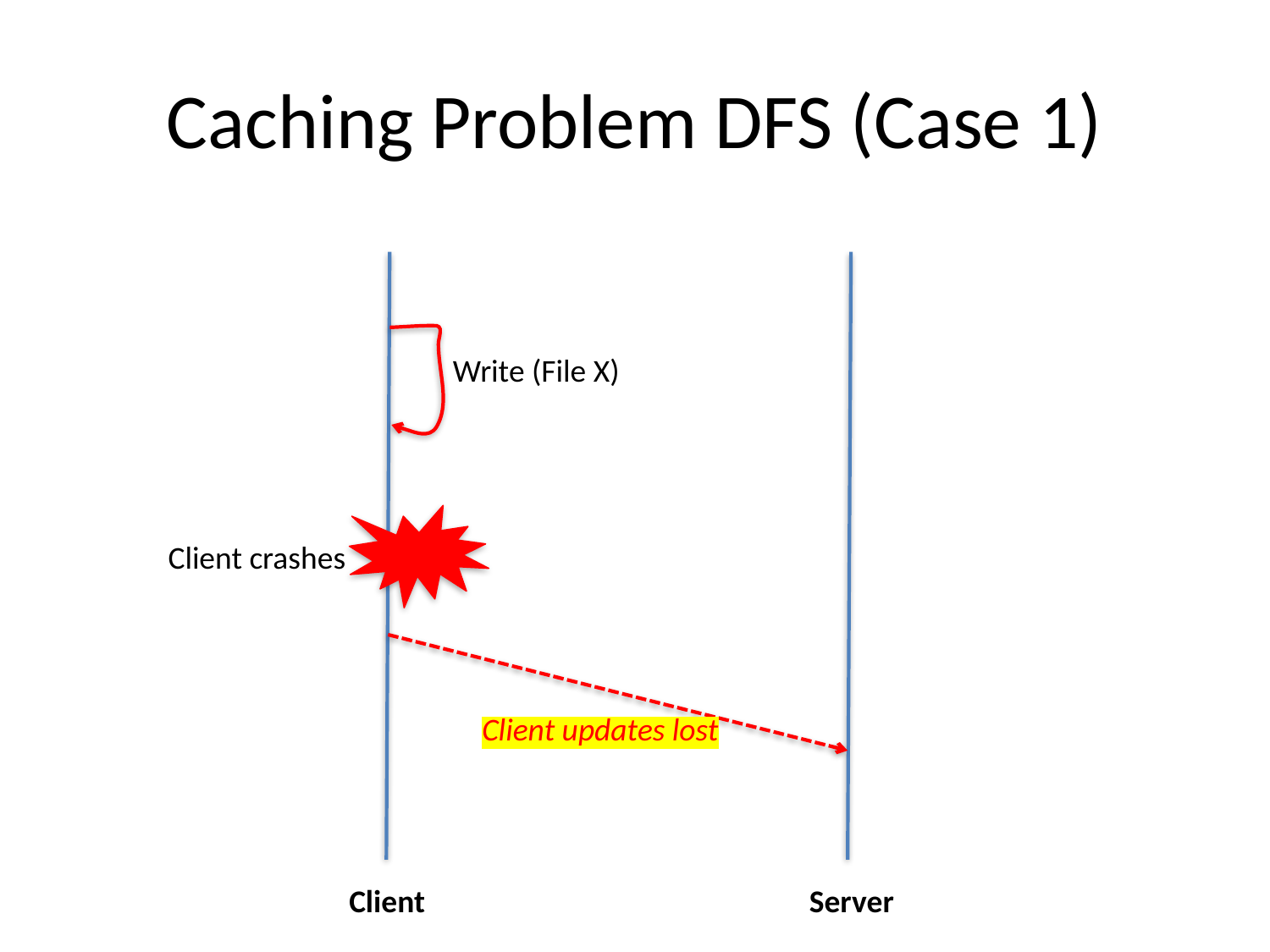

# Caching Problem DFS (Case 1)

Write (File X)

Client crashes
Client updates lost
Client
Server